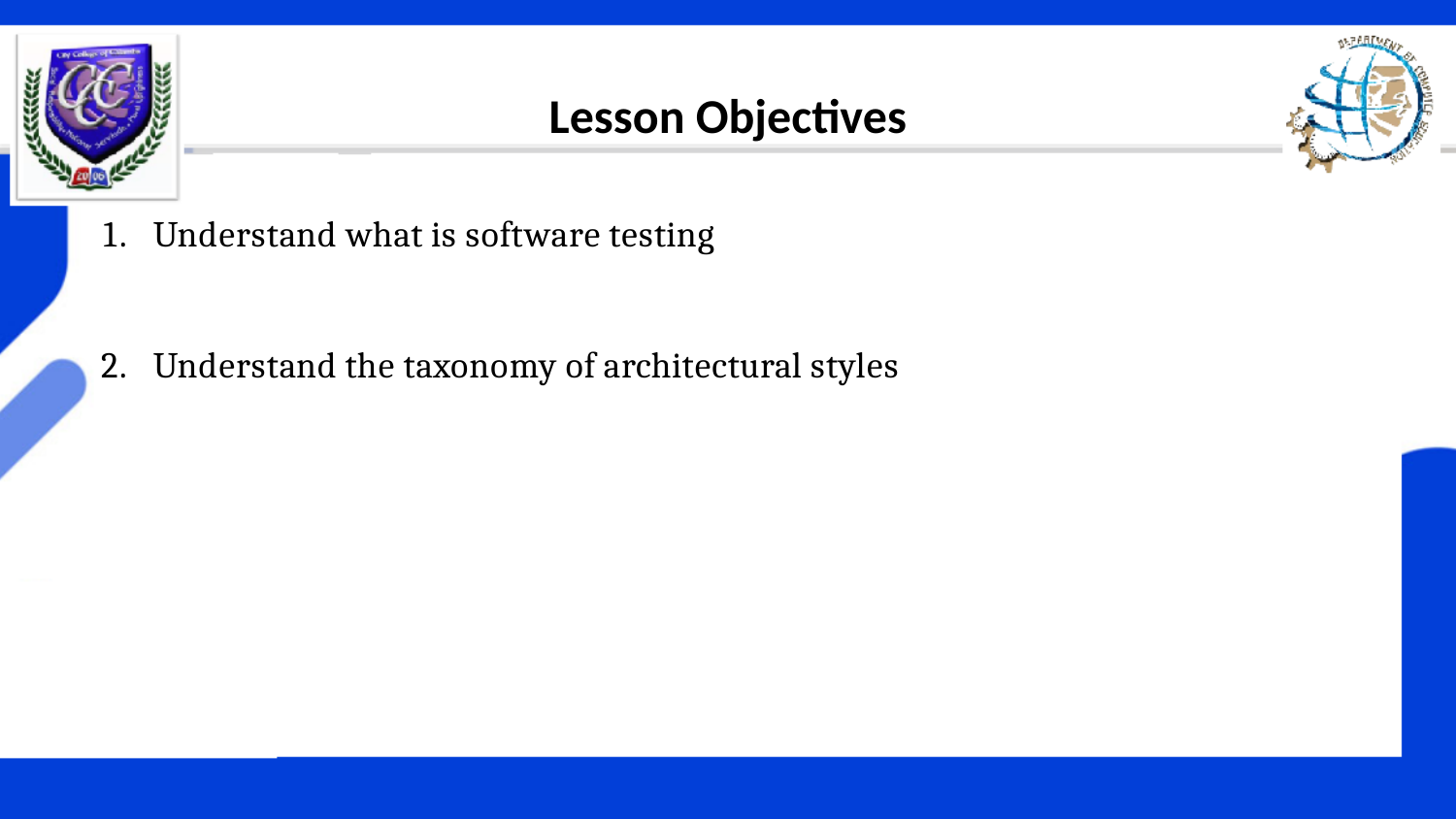

# Lesson Objectives
Understand what is software testing

Understand the taxonomy of architectural styles